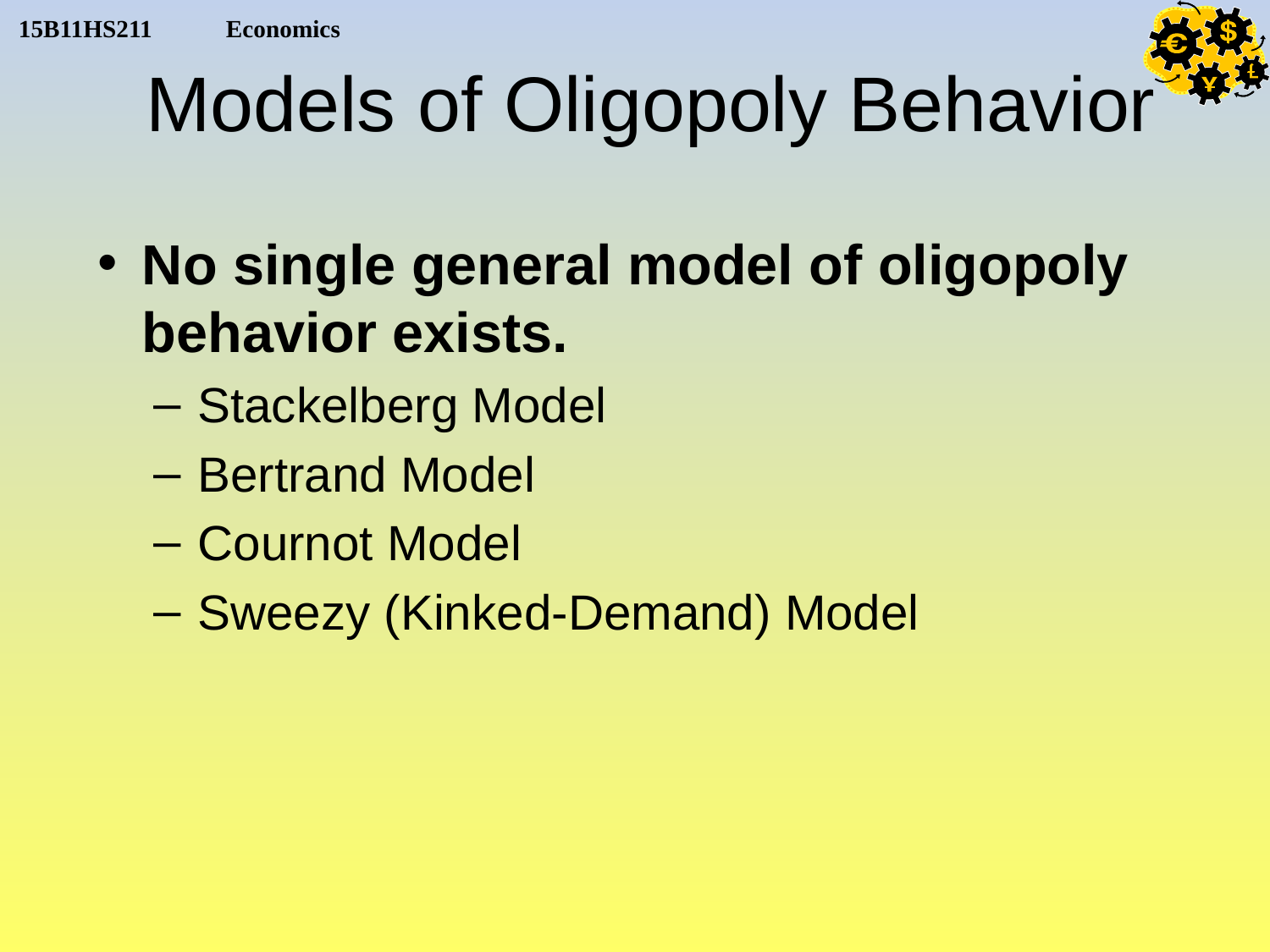

# Models of Oligopoly Behavior
No single general model of oligopoly behavior exists.
Stackelberg Model
Bertrand Model
Cournot Model
Sweezy (Kinked-Demand) Model